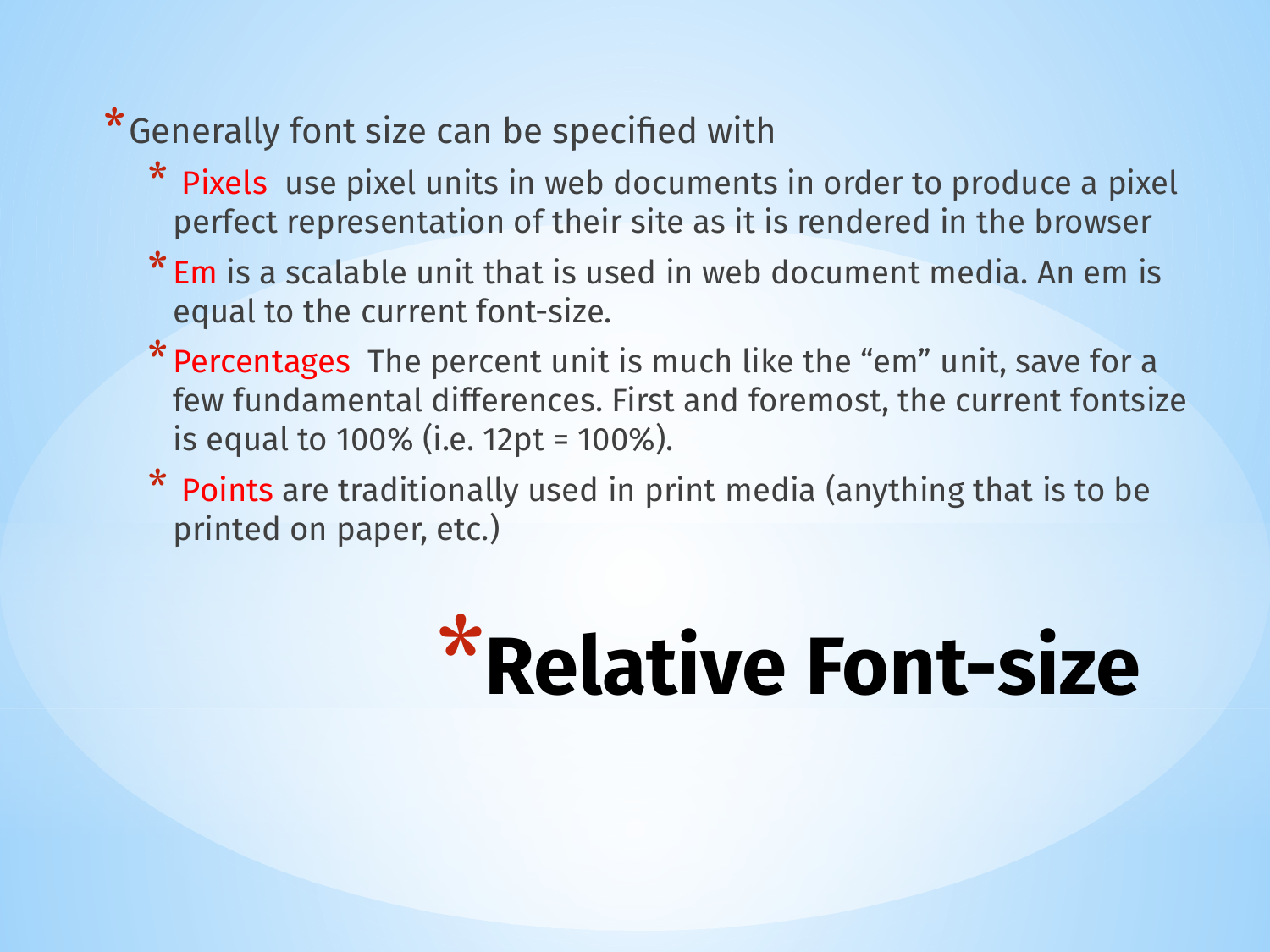

Generally font size can be specified with
 Pixels  use pixel units in web documents in order to produce a pixel perfect representation of their site as it is rendered in the browser
Em is a scalable unit that is used in web document media. An em is equal to the current font-size.
Percentages  The percent unit is much like the “em” unit, save for a few fundamental differences. First and foremost, the current fontsize is equal to 100% (i.e. 12pt = 100%).
 Points are traditionally used in print media (anything that is to be printed on paper, etc.)
# Relative Font-size